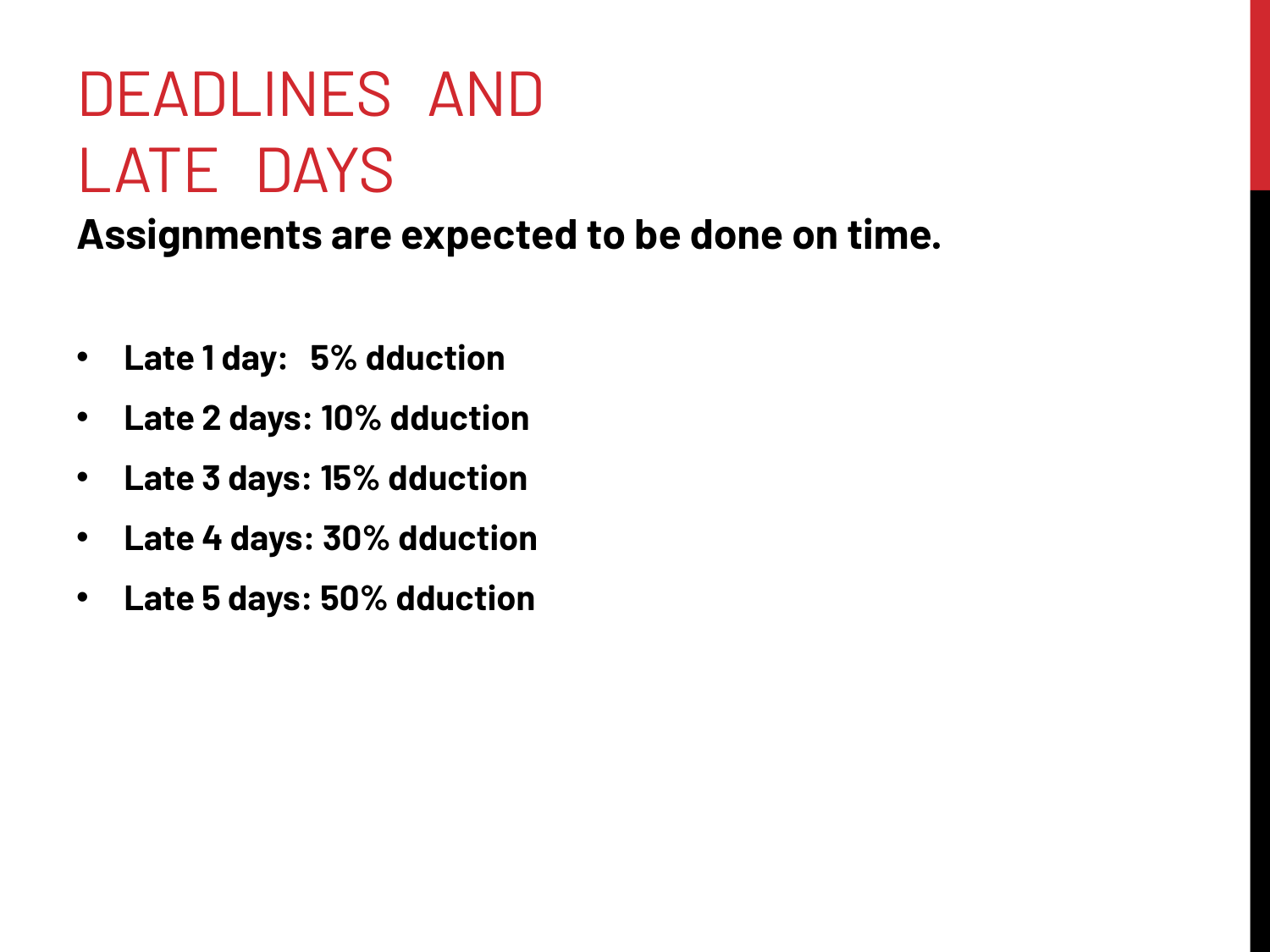

# Deadlines   and Late   Days
Assignments are expected to be done on time.

Late 1 day:   5% dduction
Late 2 days: 10% dduction
Late 3 days: 15% dduction
Late 4 days: 30% dduction
Late 5 days: 50% dduction